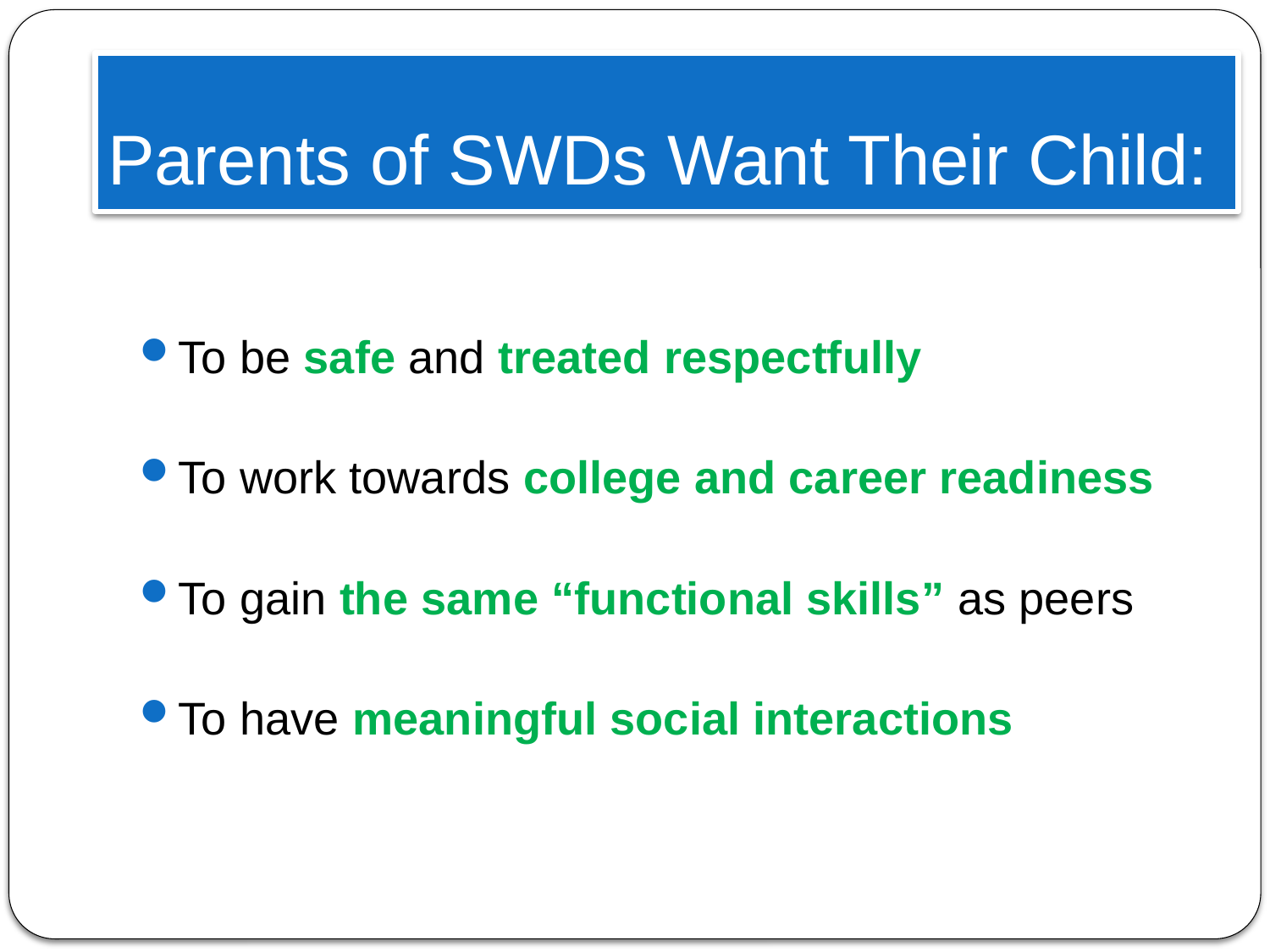

# Parents of SWDs Want Their Child:

To be safe and treated respectfully
To work towards college and career readiness
To gain the same “functional skills” as peers
To have meaningful social interactions